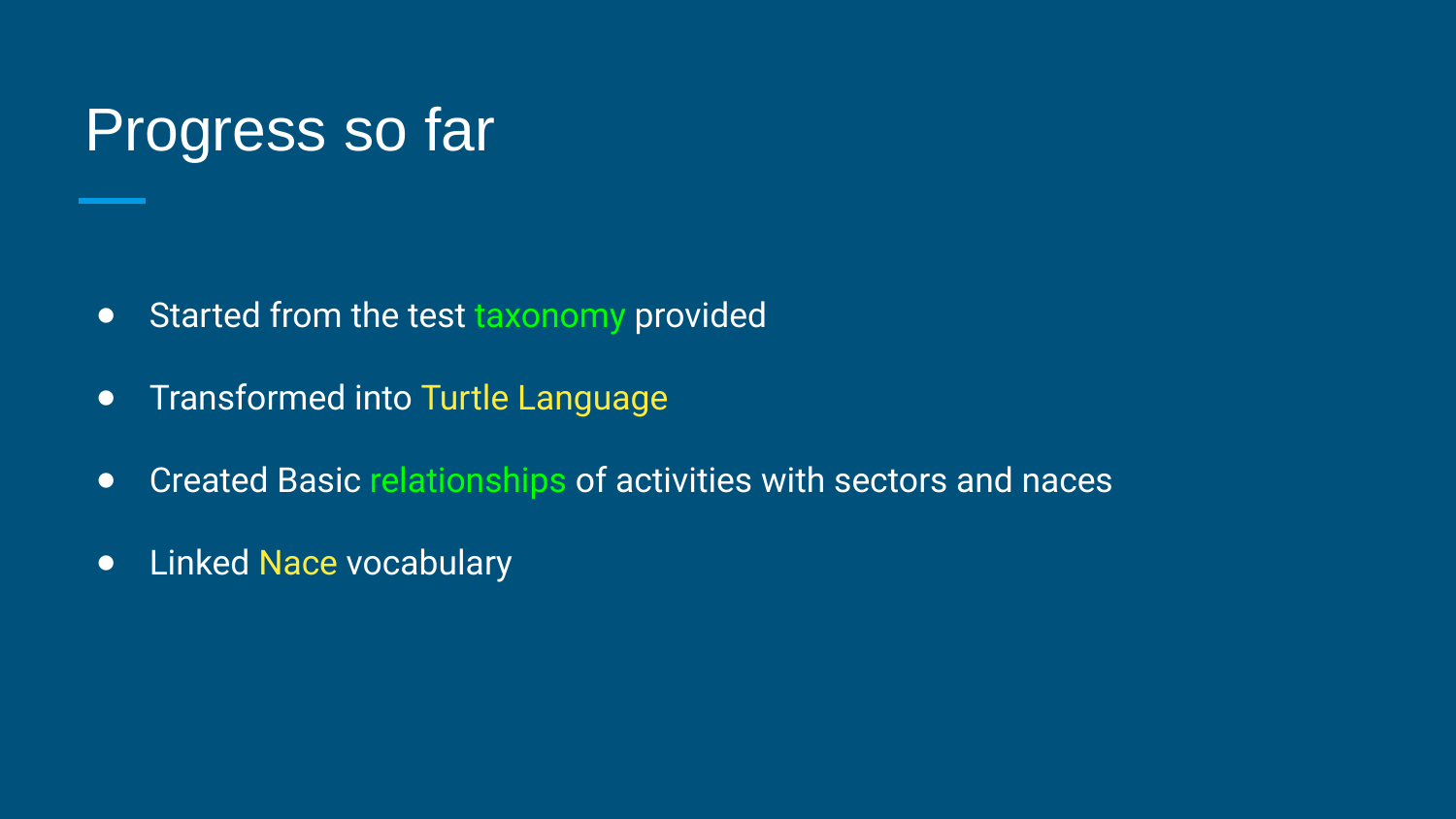

# Progress so far
Started from the test taxonomy provided
Transformed into Turtle Language
Created Basic relationships of activities with sectors and naces
Linked Nace vocabulary